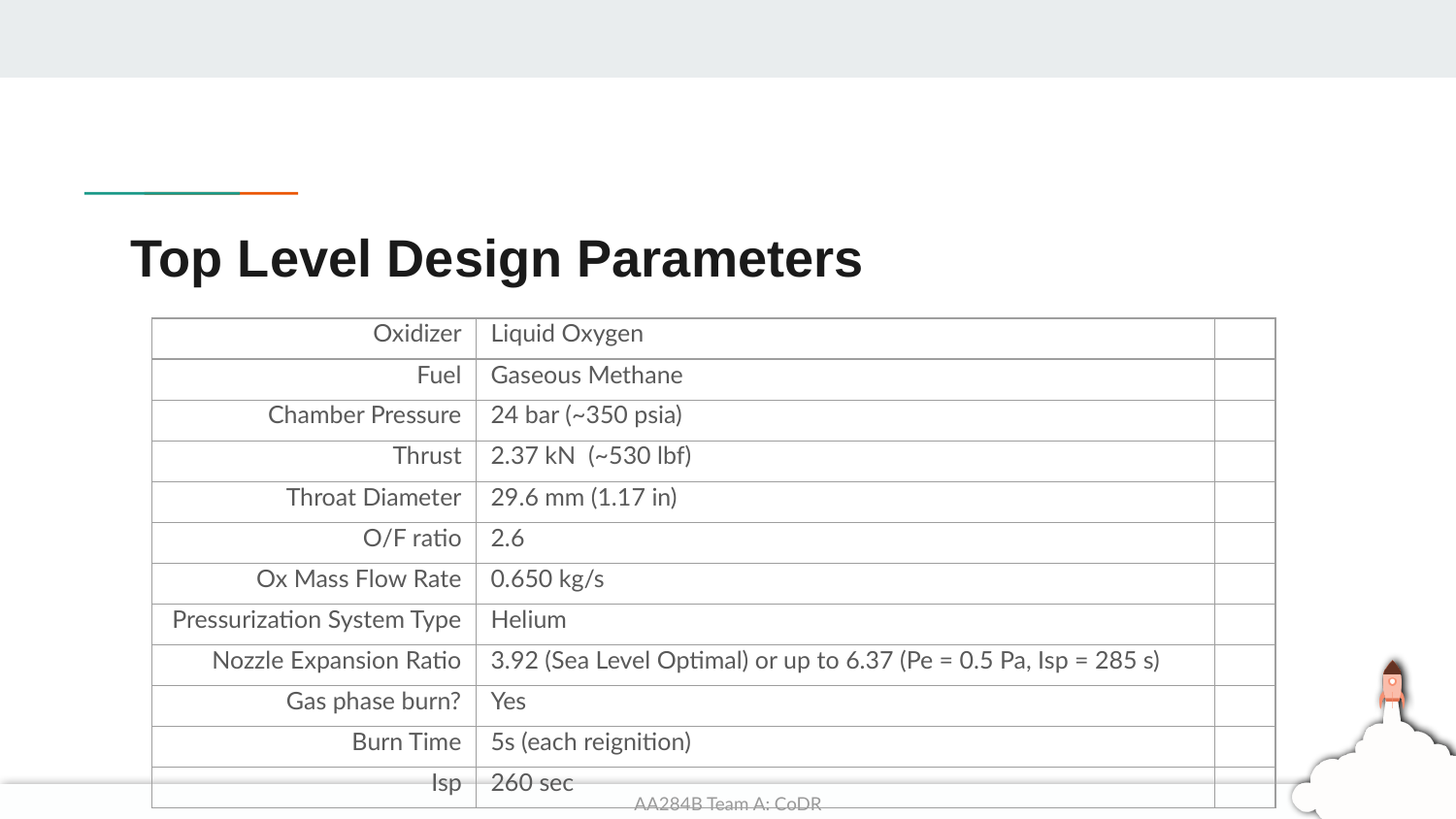

# Top Level Design Parameters
| Oxidizer | Liquid Oxygen |  |
| --- | --- | --- |
| Fuel | Gaseous Methane |  |
| Chamber Pressure | 24 bar (~350 psia) |  |
| Thrust | 2.37 kN (~530 lbf) |  |
| Throat Diameter | 29.6 mm (1.17 in) |  |
| O/F ratio | 2.6 |  |
| Ox Mass Flow Rate | 0.650 kg/s |  |
| Pressurization System Type | Helium |  |
| Nozzle Expansion Ratio | 3.92 (Sea Level Optimal) or up to 6.37 (Pe = 0.5 Pa, Isp = 285 s) |  |
| Gas phase burn? | Yes |  |
| Burn Time | 5s (each reignition) |  |
| Isp | 260 sec |  |